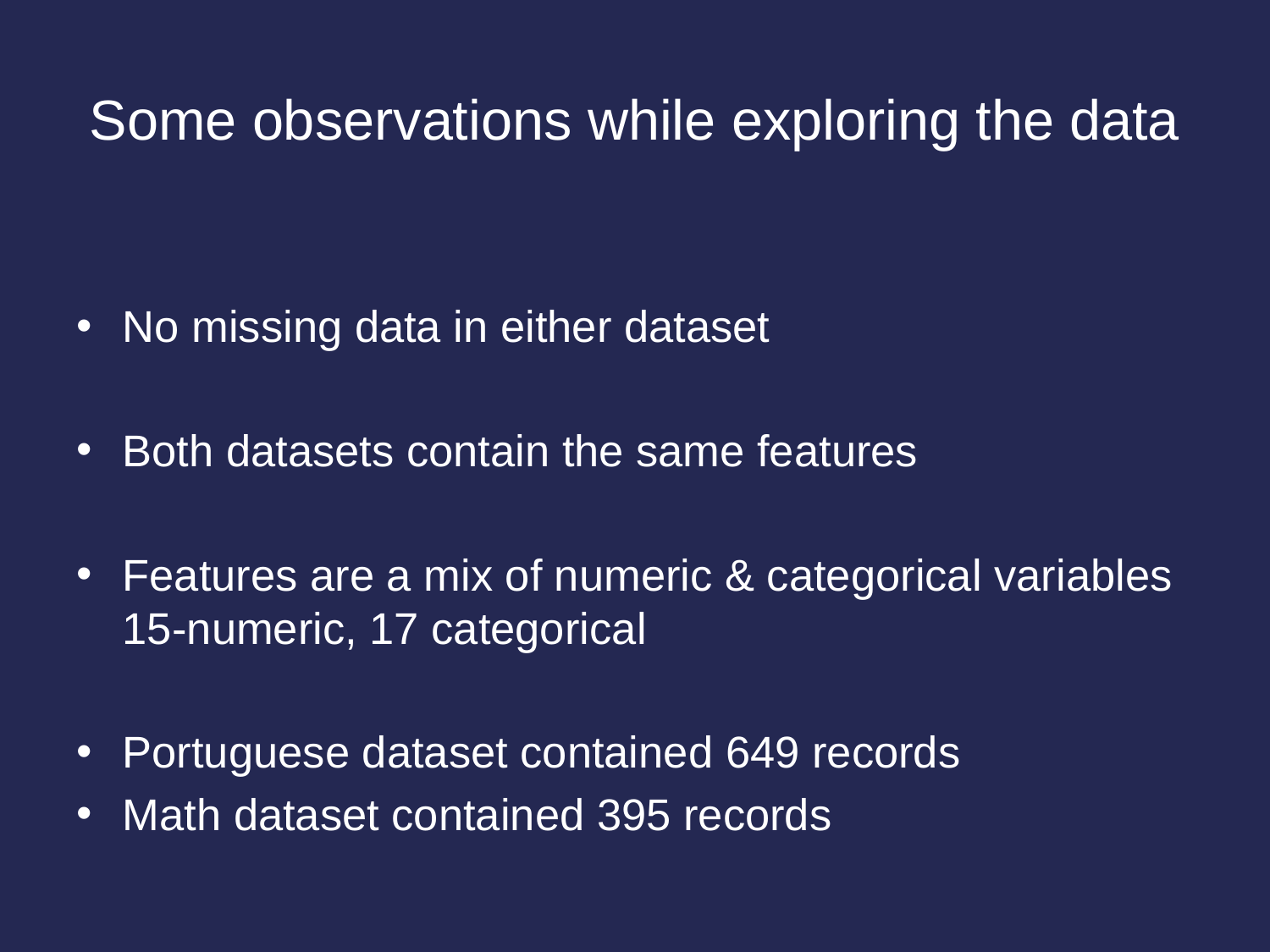

# Some observations while exploring the data

No missing data in either dataset

Both datasets contain the same features

Features are a mix of numeric & categorical variables  15-numeric, 17 categorical

Portuguese dataset contained 649 records
Math dataset contained 395 records